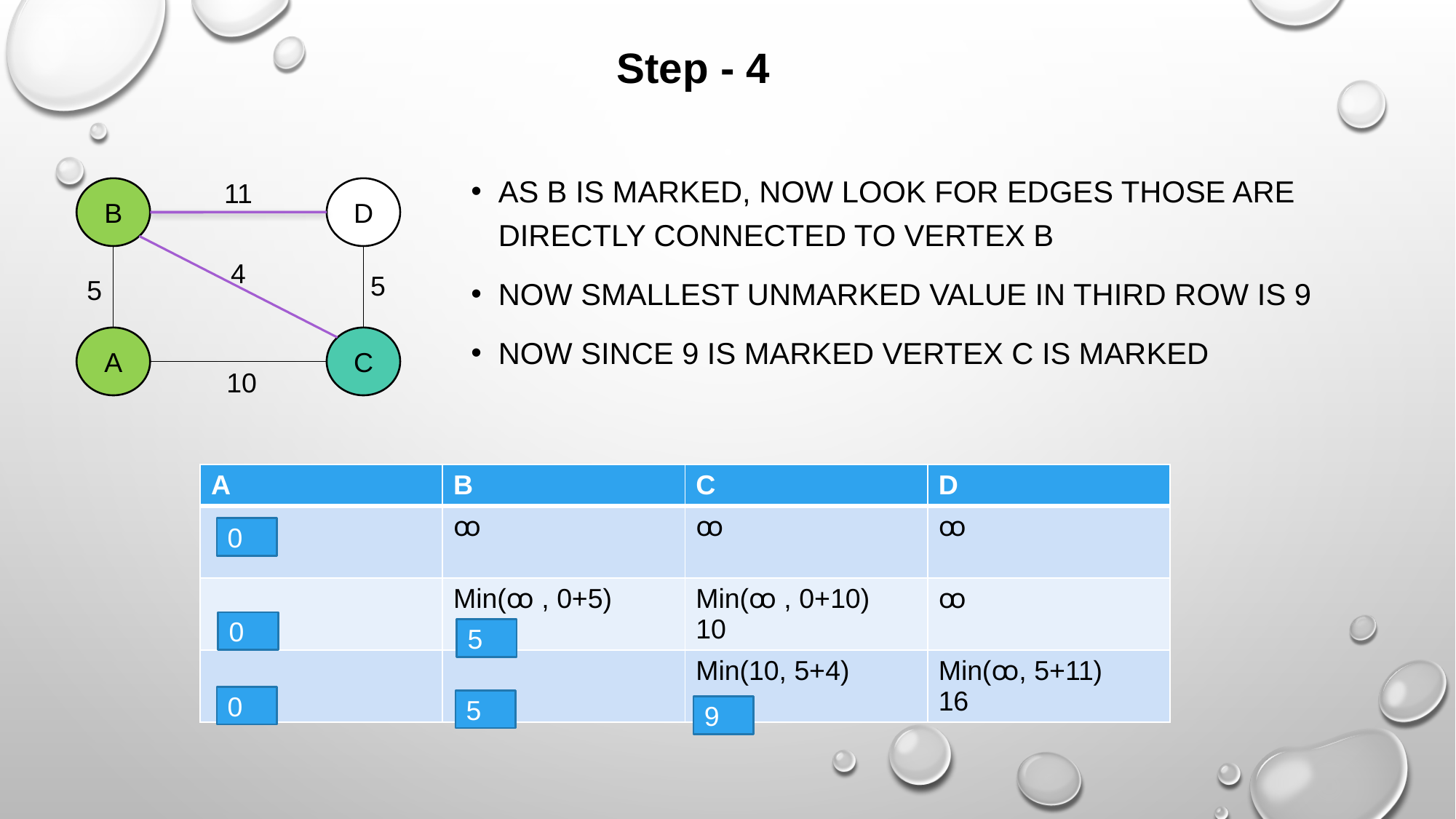

Step - 4
As B is marked, now look for edges those are directly connected to vertex B
Now smallest unmarked value in Third row is 9
Now since 9 is marked vertex C is marked

11
B
D
4
5
5
A
C
10
| A | B | C | D |
| --- | --- | --- | --- |
|  | ꝏ | ꝏ | ꝏ |
|  | Min(ꝏ , 0+5) | Min(ꝏ , 0+10) 10 | ꝏ |
|  |  | Min(10, 5+4) | Min(ꝏ, 5+11) 16 |
0
0
5
0
5
9